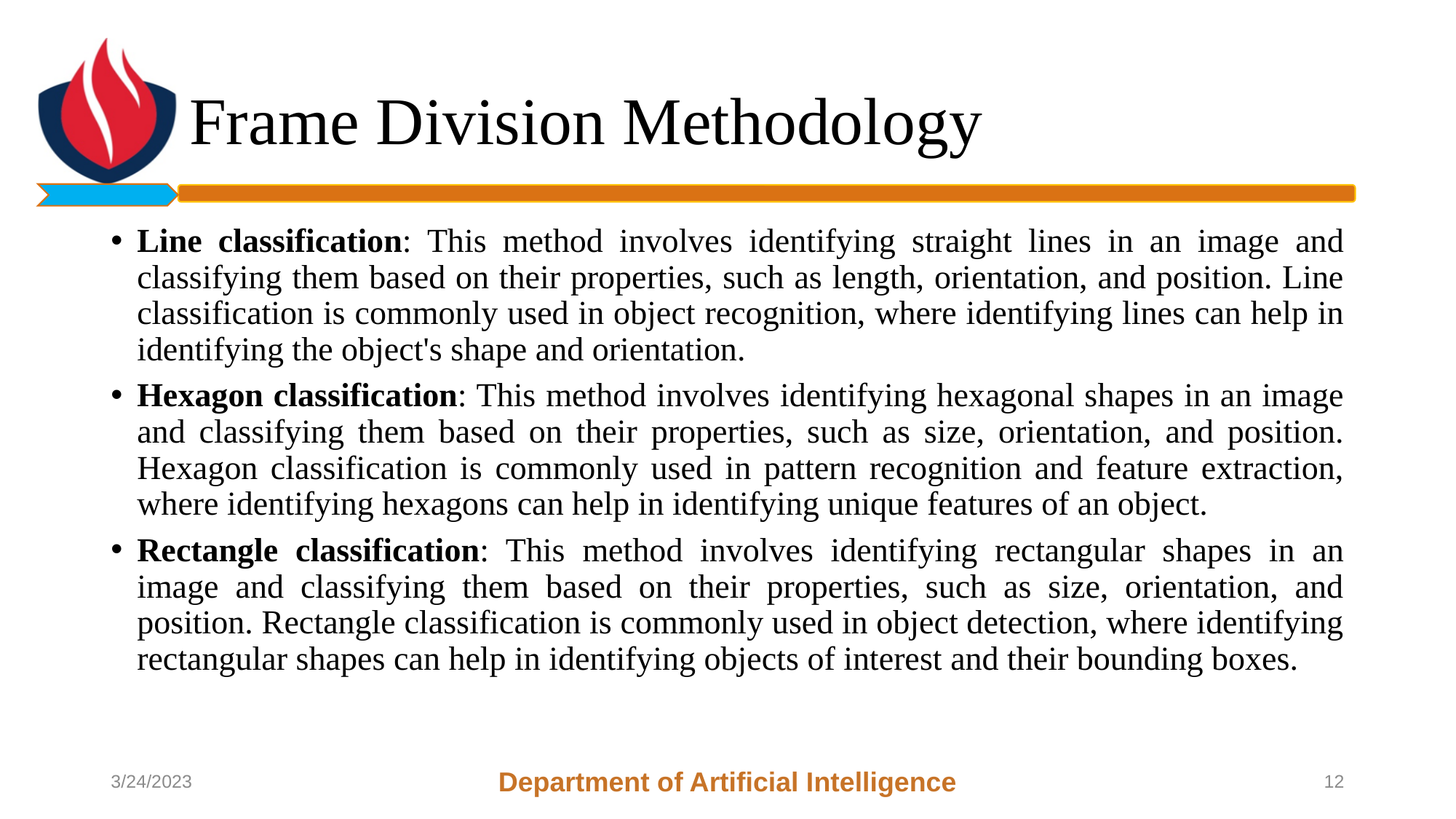

# Frame Division Methodology
Line classification: This method involves identifying straight lines in an image and classifying them based on their properties, such as length, orientation, and position. Line classification is commonly used in object recognition, where identifying lines can help in identifying the object's shape and orientation.
Hexagon classification: This method involves identifying hexagonal shapes in an image and classifying them based on their properties, such as size, orientation, and position. Hexagon classification is commonly used in pattern recognition and feature extraction, where identifying hexagons can help in identifying unique features of an object.
Rectangle classification: This method involves identifying rectangular shapes in an image and classifying them based on their properties, such as size, orientation, and position. Rectangle classification is commonly used in object detection, where identifying rectangular shapes can help in identifying objects of interest and their bounding boxes.

3/24/2023
Department of Artificial Intelligence
12